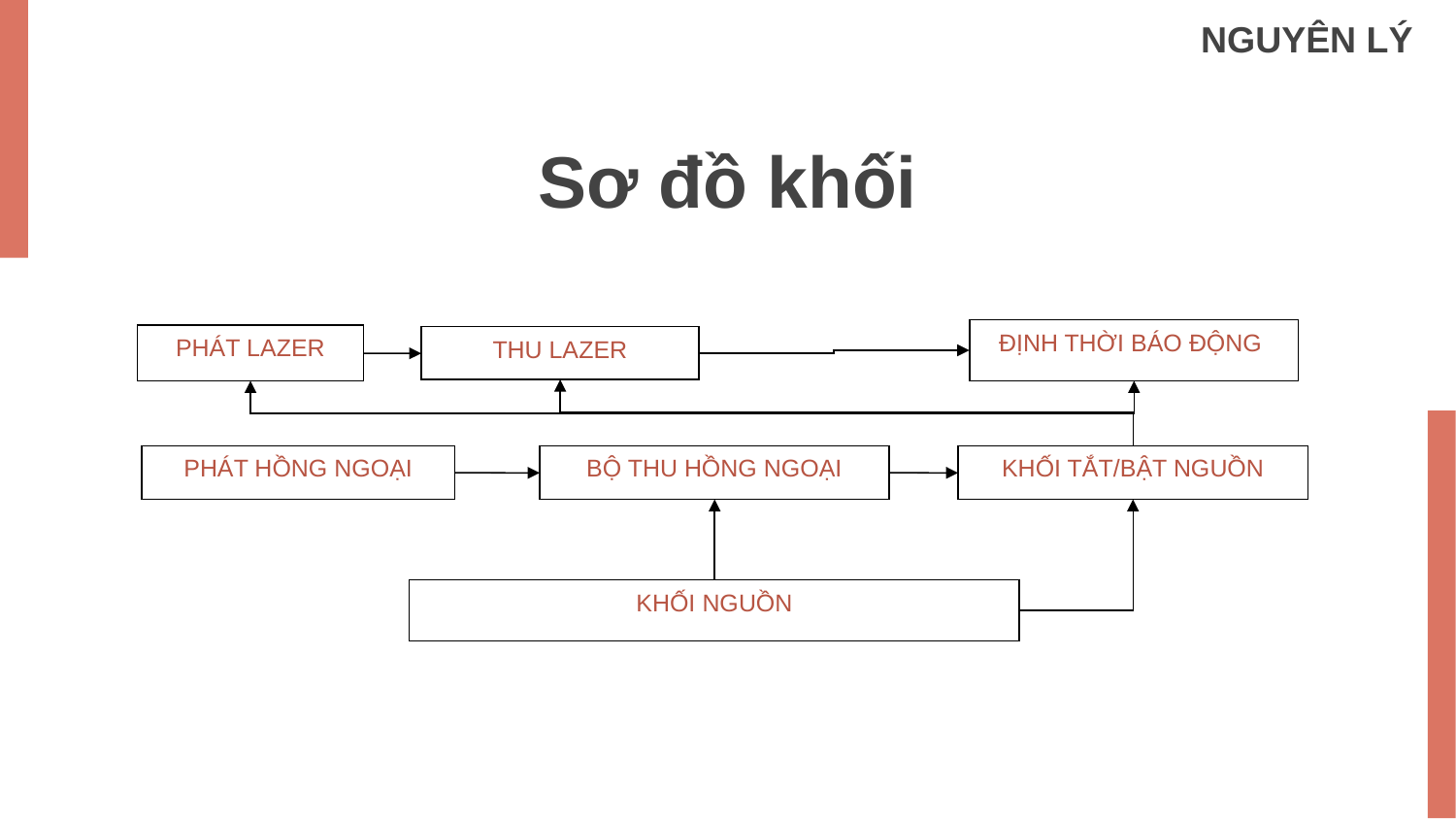

NGUYÊN LÝ
# Sơ đồ khối

ĐỊNH THỜI BÁO ĐỘNG
PHÁT LAZER

THU LAZER

PHÁT HỒNG NGOẠI

BỘ THU HỒNG NGOẠI

KHỐI TẮT/BẬT NGUỒN

KHỐI NGUỒN